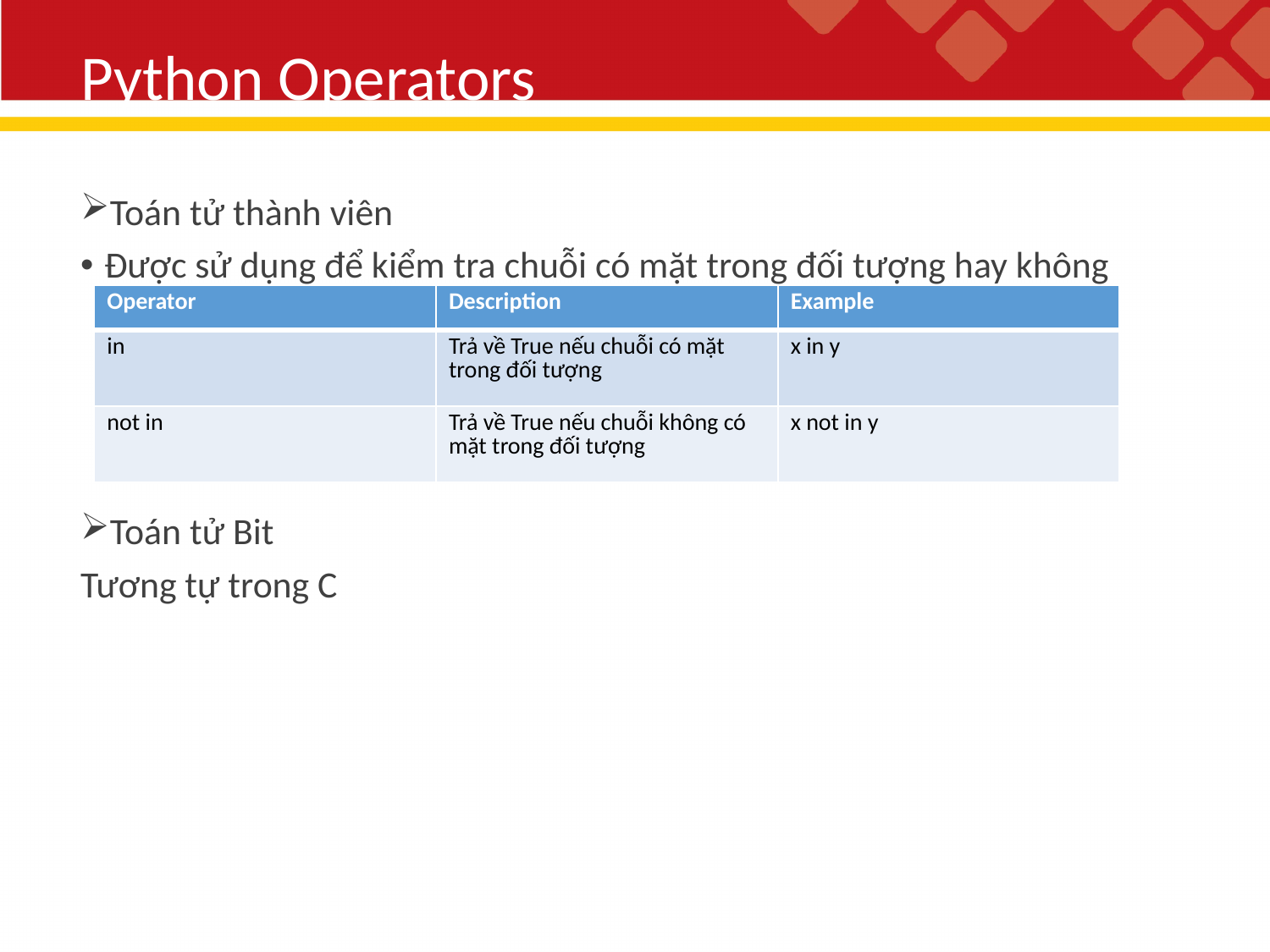

# Python Operators
Toán tử thành viên
Được sử dụng để kiểm tra chuỗi có mặt trong đối tượng hay không

Toán tử Bit
Tương tự trong C

| Operator | Description | Example |
| --- | --- | --- |
| in | Trả về True nếu chuỗi có mặt trong đối tượng | x in y |
| not in | Trả về True nếu chuỗi không có mặt trong đối tượng | x not in y |